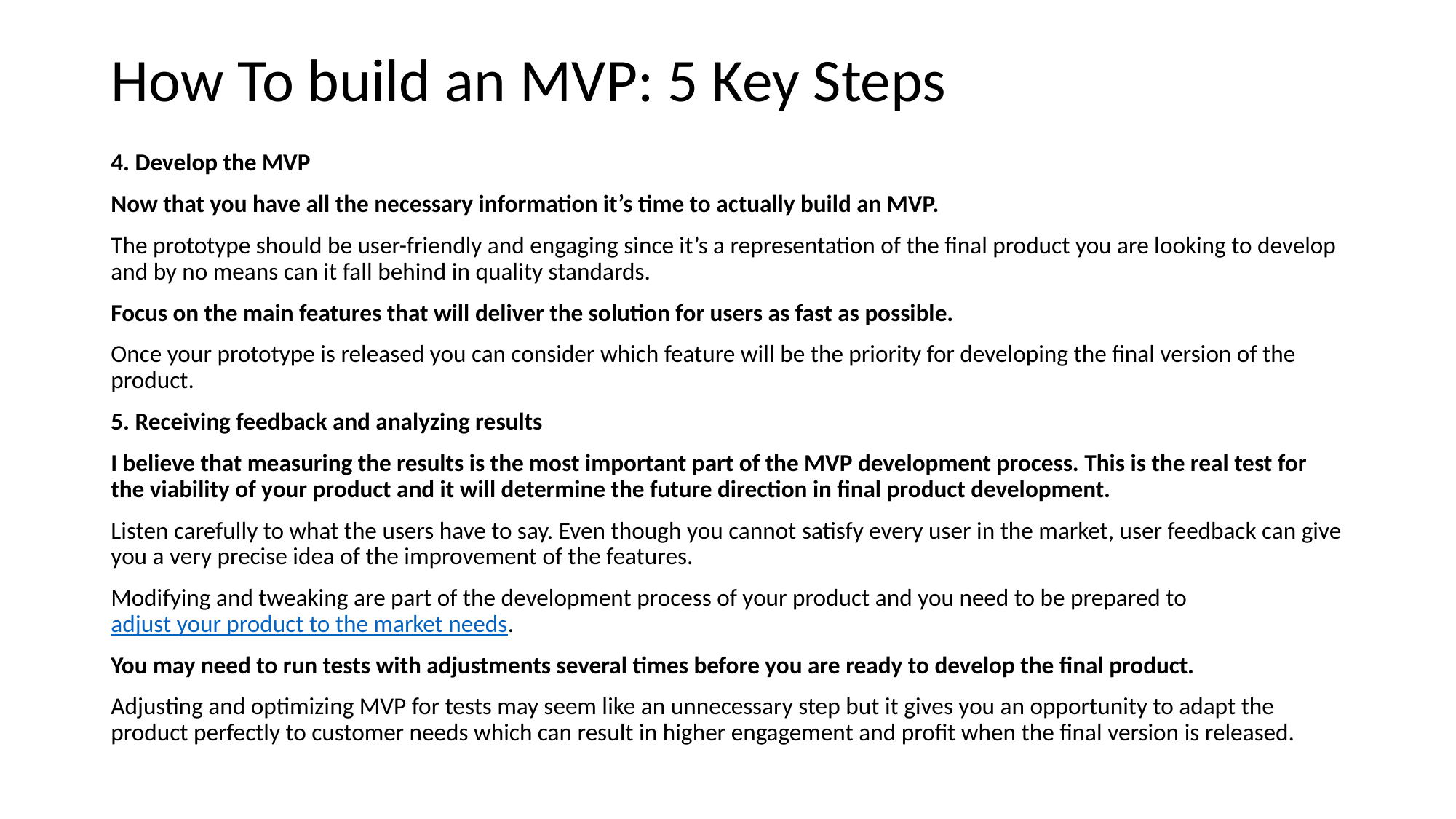

# How To build an MVP: 5 Key Steps
4. Develop the MVP
Now that you have all the necessary information it’s time to actually build an MVP.
The prototype should be user-friendly and engaging since it’s a representation of the final product you are looking to develop and by no means can it fall behind in quality standards.
Focus on the main features that will deliver the solution for users as fast as possible.
Once your prototype is released you can consider which feature will be the priority for developing the final version of the product.
5. Receiving feedback and analyzing results
I believe that measuring the results is the most important part of the MVP development process. This is the real test for the viability of your product and it will determine the future direction in final product development.
Listen carefully to what the users have to say. Even though you cannot satisfy every user in the market, user feedback can give you a very precise idea of the improvement of the features.
Modifying and tweaking are part of the development process of your product and you need to be prepared to adjust your product to the market needs.
You may need to run tests with adjustments several times before you are ready to develop the final product.
Adjusting and optimizing MVP for tests may seem like an unnecessary step but it gives you an opportunity to adapt the product perfectly to customer needs which can result in higher engagement and profit when the final version is released.